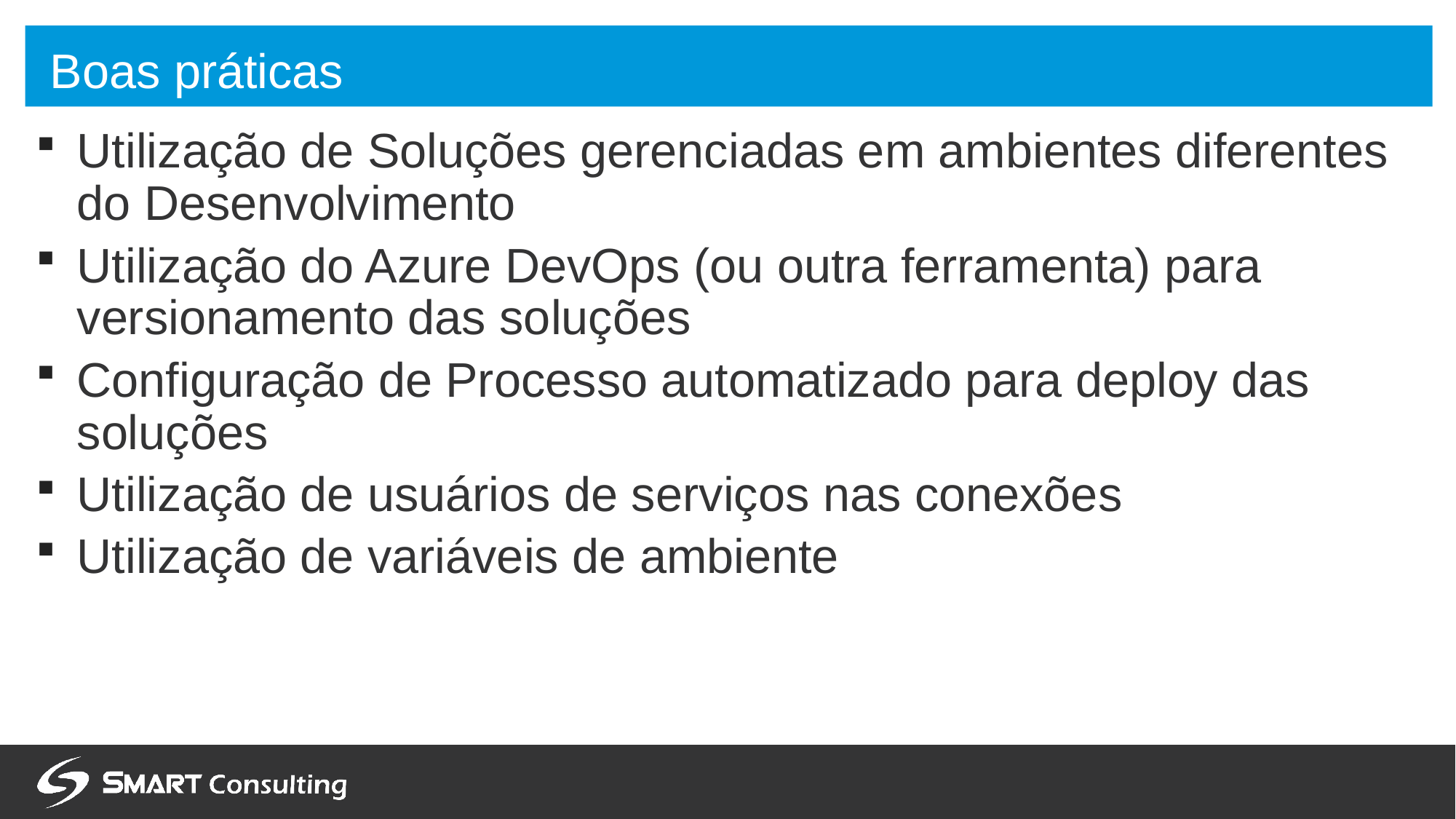

# Boas práticas
Utilização de Soluções gerenciadas em ambientes diferentes do Desenvolvimento
Utilização do Azure DevOps (ou outra ferramenta) para versionamento das soluções
Configuração de Processo automatizado para deploy das soluções
Utilização de usuários de serviços nas conexões
Utilização de variáveis de ambiente